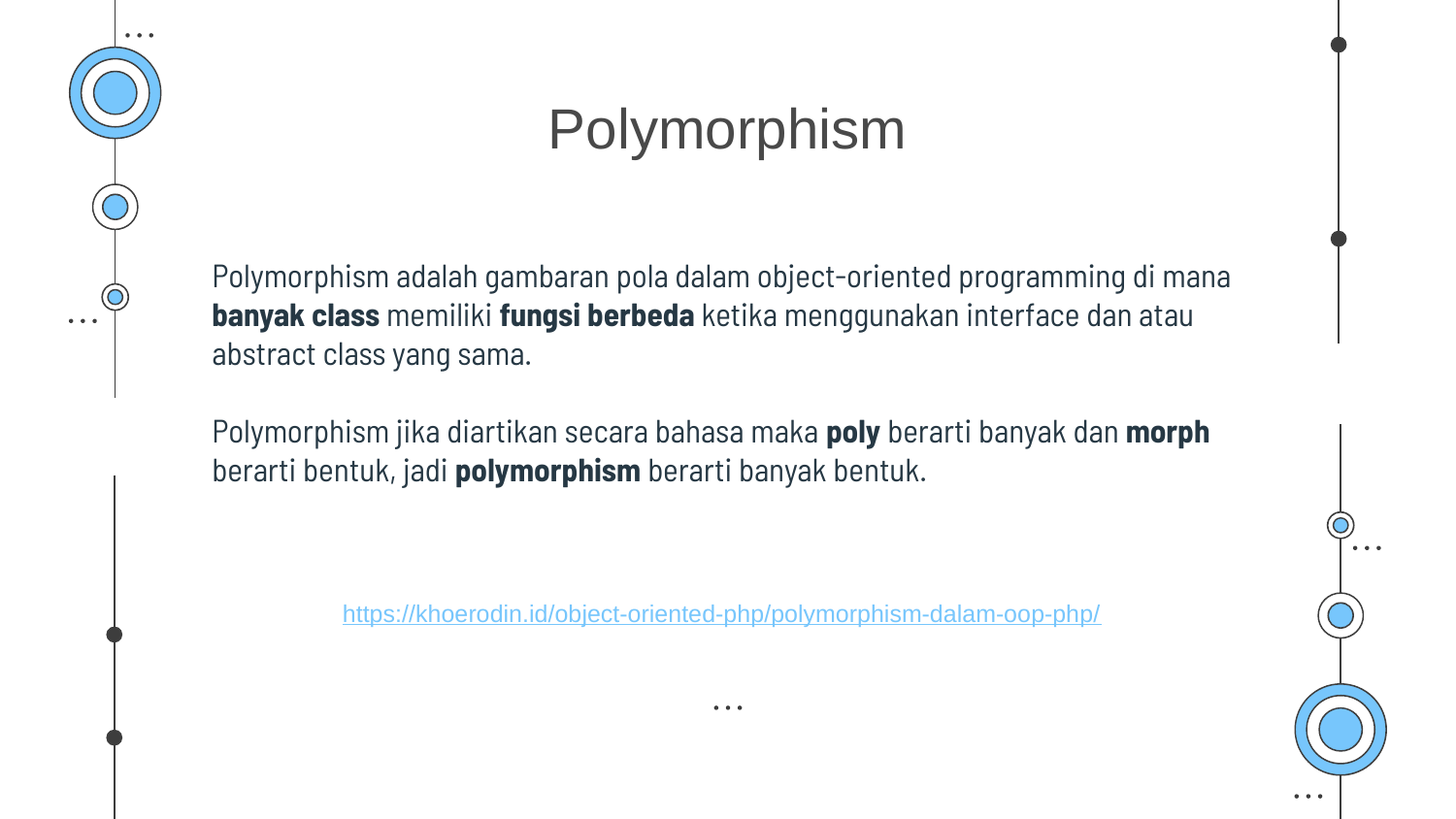

# Polymorphism

Polymorphism adalah gambaran pola dalam object-oriented programming di mana banyak class memiliki fungsi berbeda ketika menggunakan interface dan atau abstract class yang sama.

Polymorphism jika diartikan secara bahasa maka poly berarti banyak dan morph berarti bentuk, jadi polymorphism berarti banyak bentuk.
https://khoerodin.id/object-oriented-php/polymorphism-dalam-oop-php/